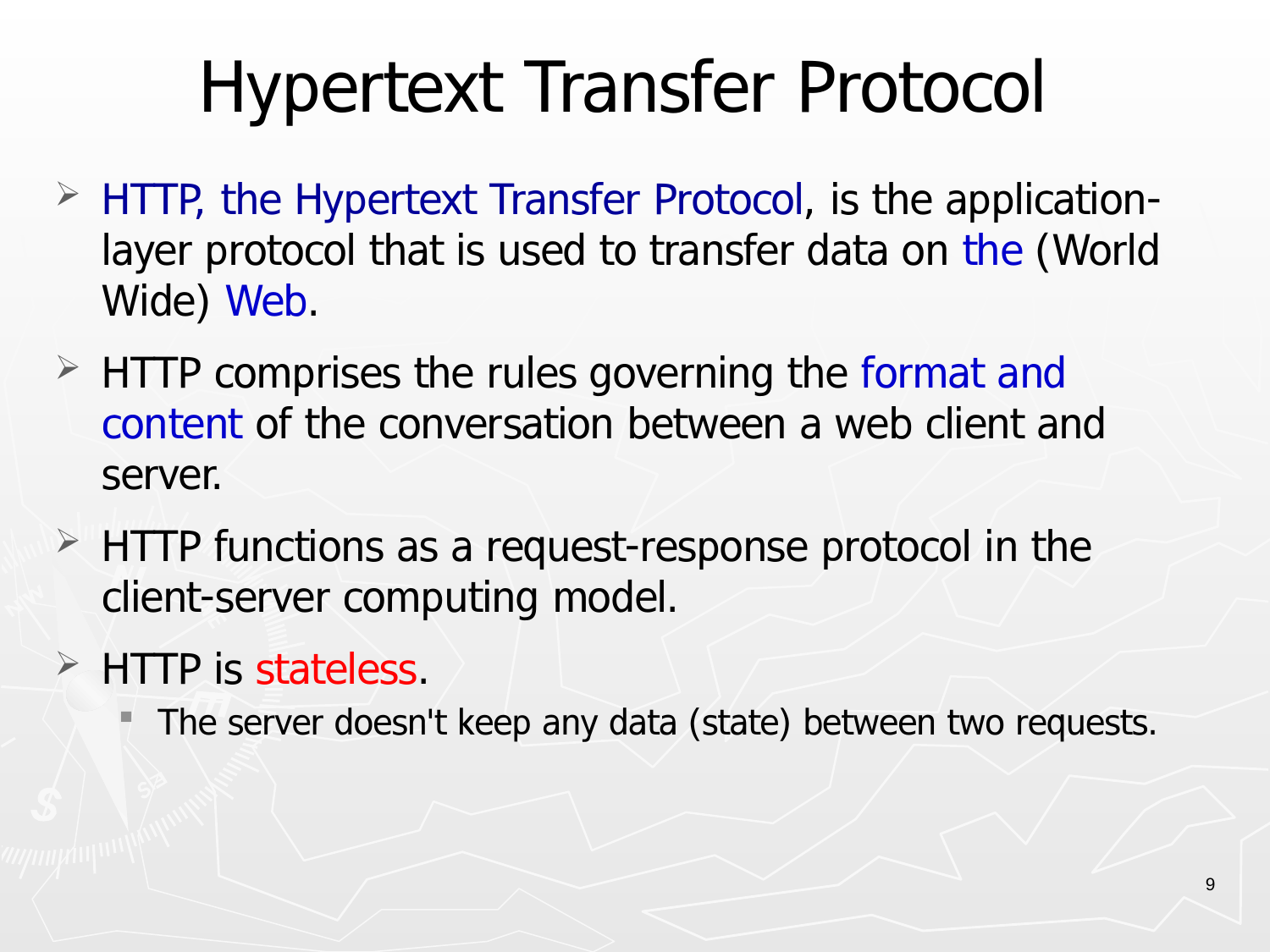

# Hypertext Transfer Protocol
HTTP, the Hypertext Transfer Protocol, is the application-layer protocol that is used to transfer data on the (World Wide) Web.
HTTP comprises the rules governing the format and content of the conversation between a web client and server.
HTTP functions as a request-response protocol in the client-server computing model.
HTTP is stateless.
The server doesn't keep any data (state) between two requests.
9